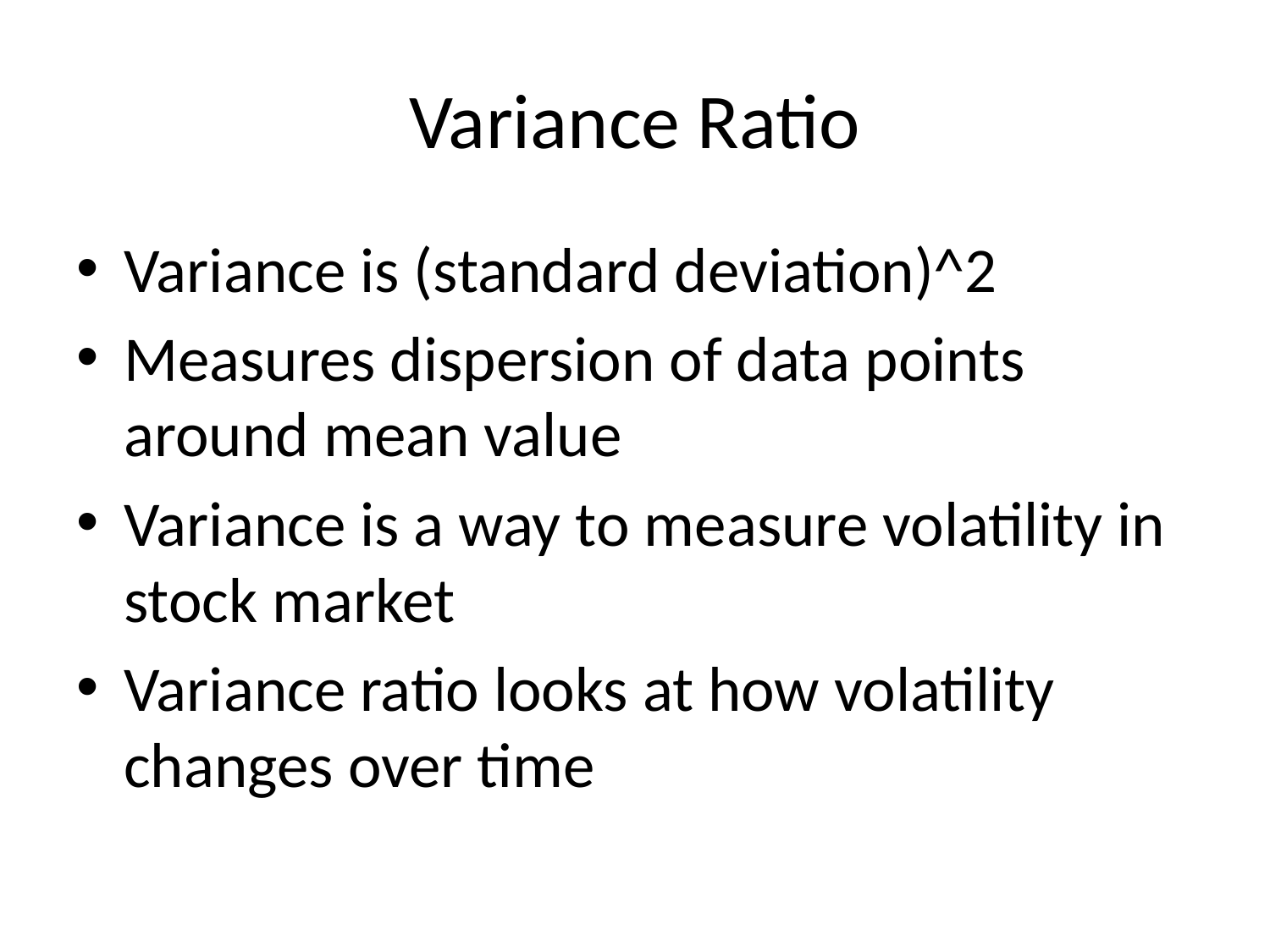

# Variance Ratio
Variance is (standard deviation)^2
Measures dispersion of data points around mean value
Variance is a way to measure volatility in stock market
Variance ratio looks at how volatility changes over time